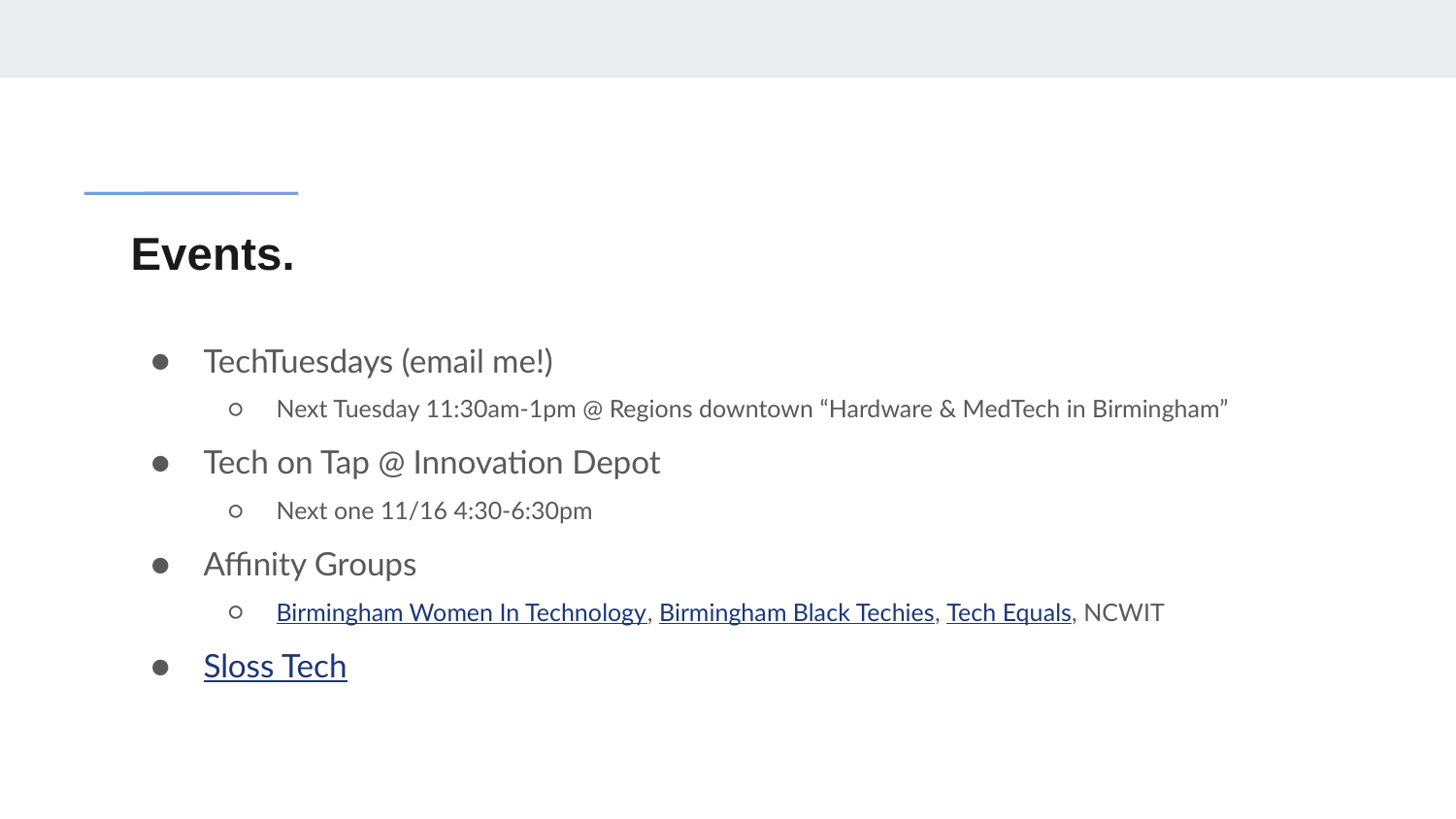

# Events.
TechTuesdays (email me!)
Next Tuesday 11:30am-1pm @ Regions downtown “Hardware & MedTech in Birmingham”
Tech on Tap @ Innovation Depot
Next one 11/16 4:30-6:30pm
Affinity Groups
Birmingham Women In Technology, Birmingham Black Techies, Tech Equals, NCWIT
Sloss Tech